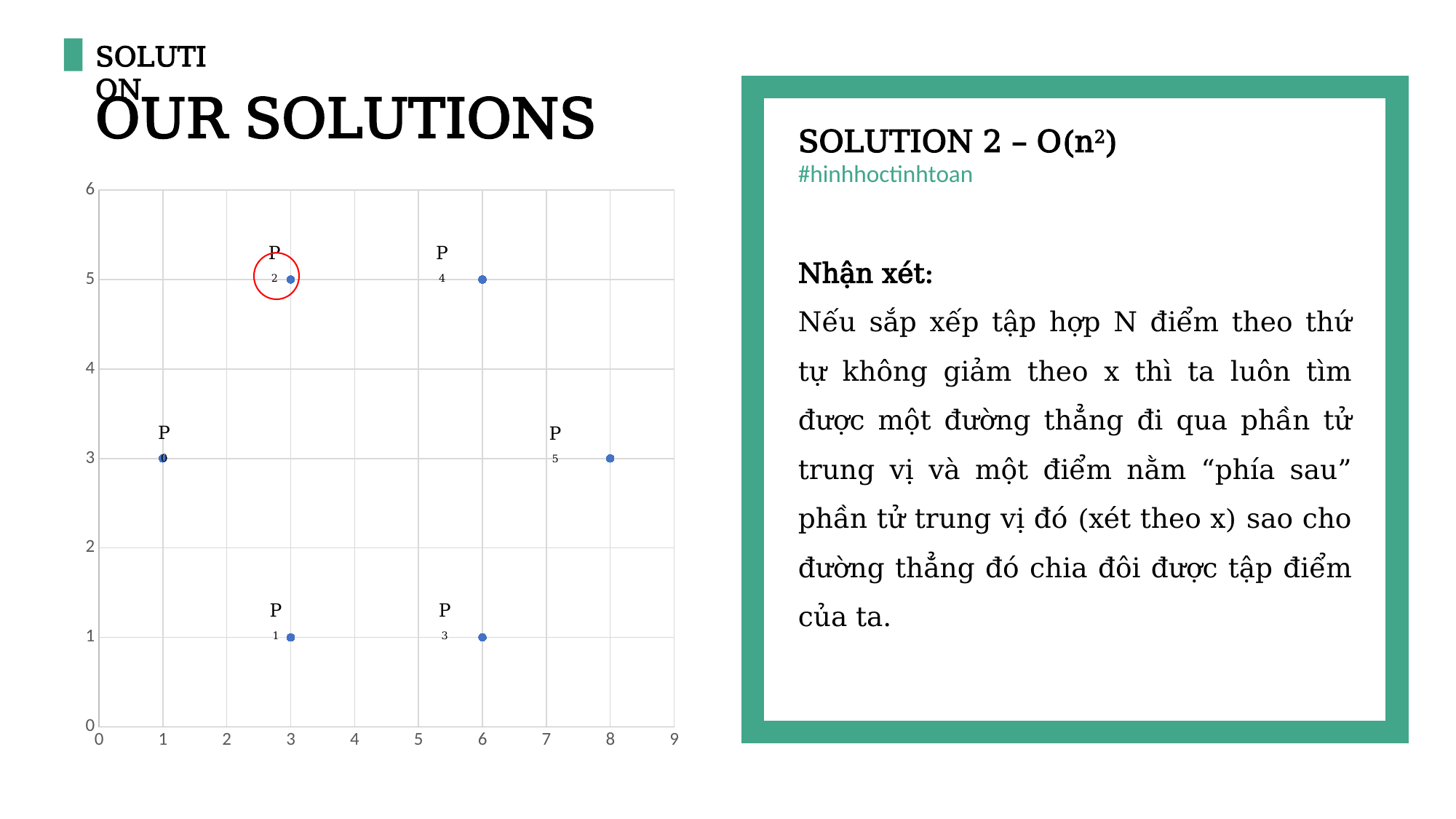

SOLUTION

OUR SOLUTIONS

SOLUTION 2 – O(n2)
#hinhhoctinhtoan

### Chart

| Category | Y-Values |
|---|---|
Nhận xét:
Nếu sắp xếp tập hợp N điểm theo thứ tự không giảm theo x thì ta luôn tìm được một đường thẳng đi qua phần tử trung vị và một điểm nằm “phía sau” phần tử trung vị đó (xét theo x) sao cho đường thẳng đó chia đôi được tập điểm của ta.